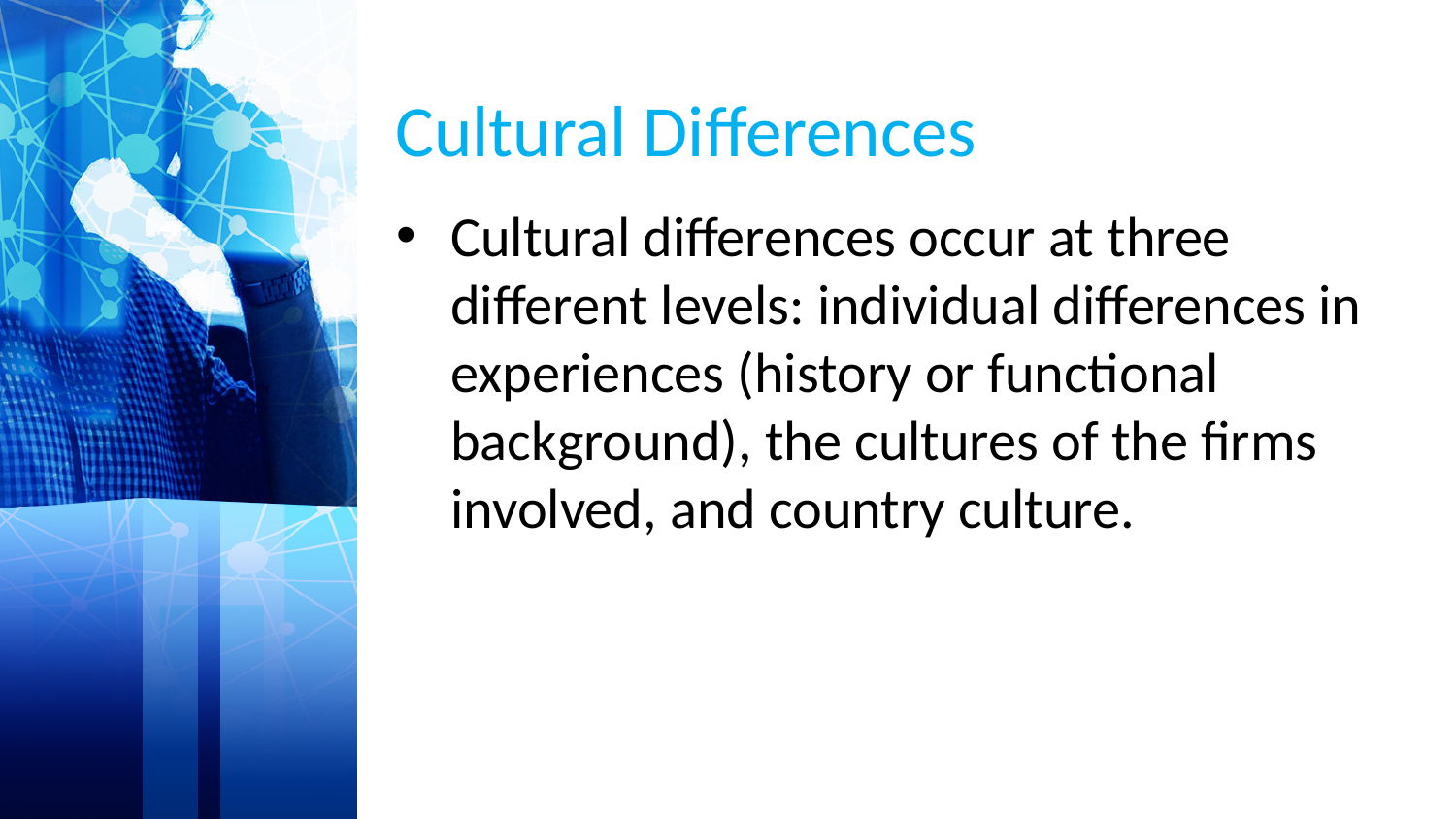

# Cultural Differences
Cultural differences occur at three different levels: individual differences in experiences (history or functional background), the cultures of the firms involved, and country culture.